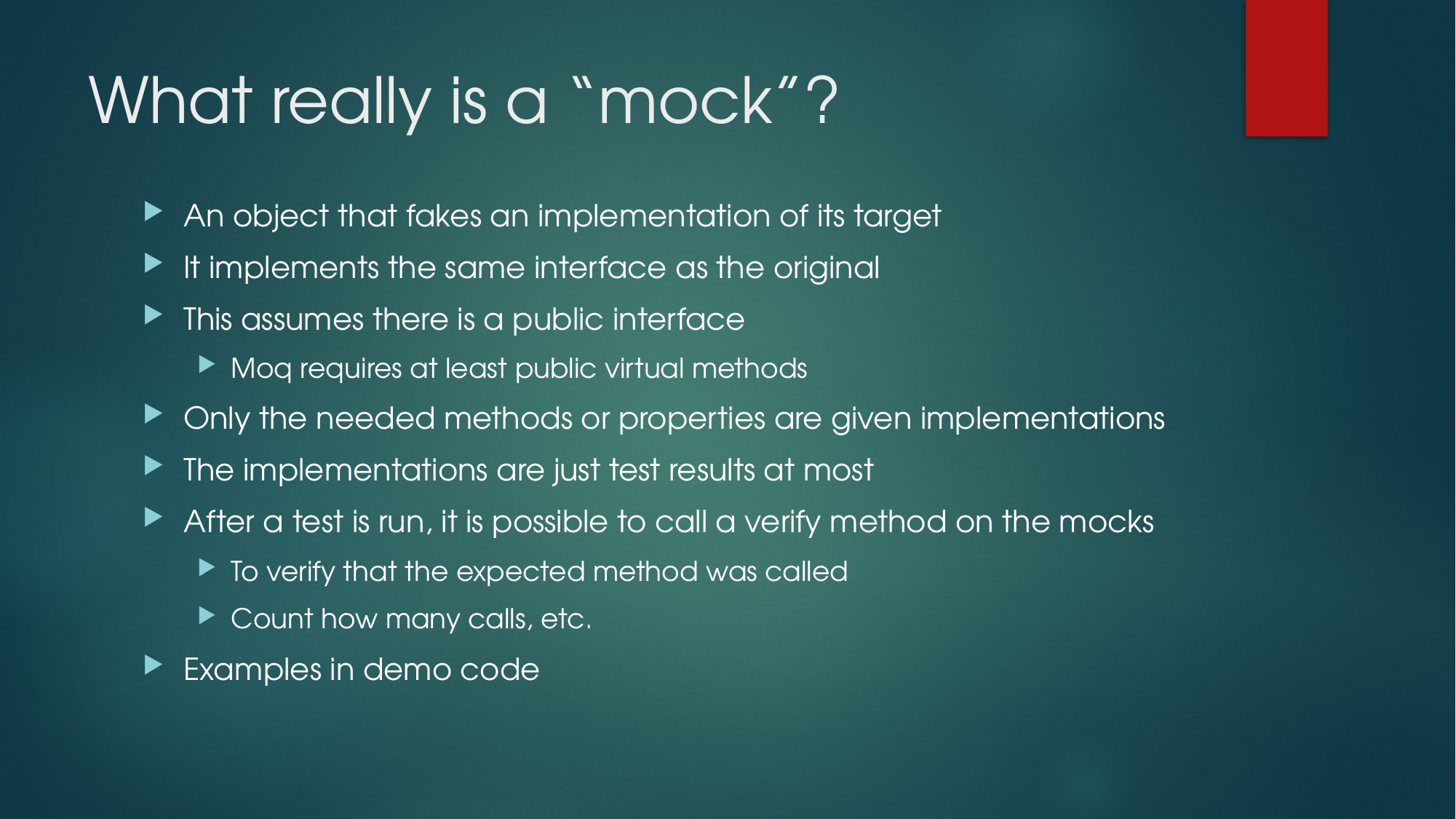

# What really is a “mock”?
An object that fakes an implementation of its target
It implements the same interface as the original
This assumes there is a public interface
Moq requires at least public virtual methods
Only the needed methods or properties are given implementations
The implementations are just test results at most
After a test is run, it is possible to call a verify method on the mocks
To verify that the expected method was called
Count how many calls, etc.
Examples in demo code